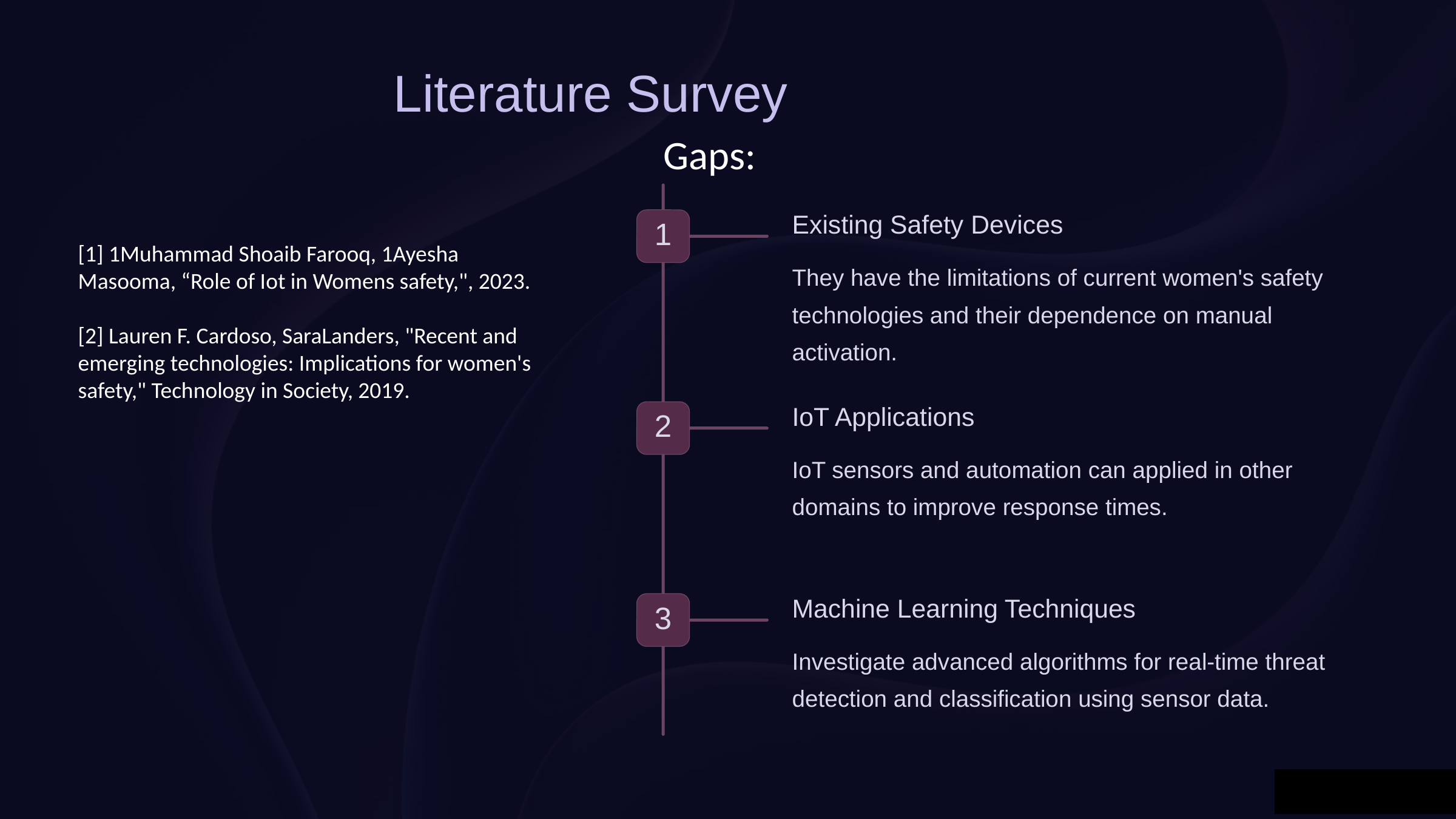

Literature Survey
Gaps:

Existing Safety Devices

1
[1] 1Muhammad Shoaib Farooq, 1Ayesha Masooma, “Role of Iot in Womens safety,", 2023.

[2] Lauren F. Cardoso, SaraLanders, "Recent and emerging technologies: Implications for women's safety," Technology in Society, 2019.

They have the limitations of current women's safety technologies and their dependence on manual activation.
IoT Applications

2

IoT sensors and automation can applied in other domains to improve response times.
Machine Learning Techniques

3

Investigate advanced algorithms for real-time threat detection and classification using sensor data.